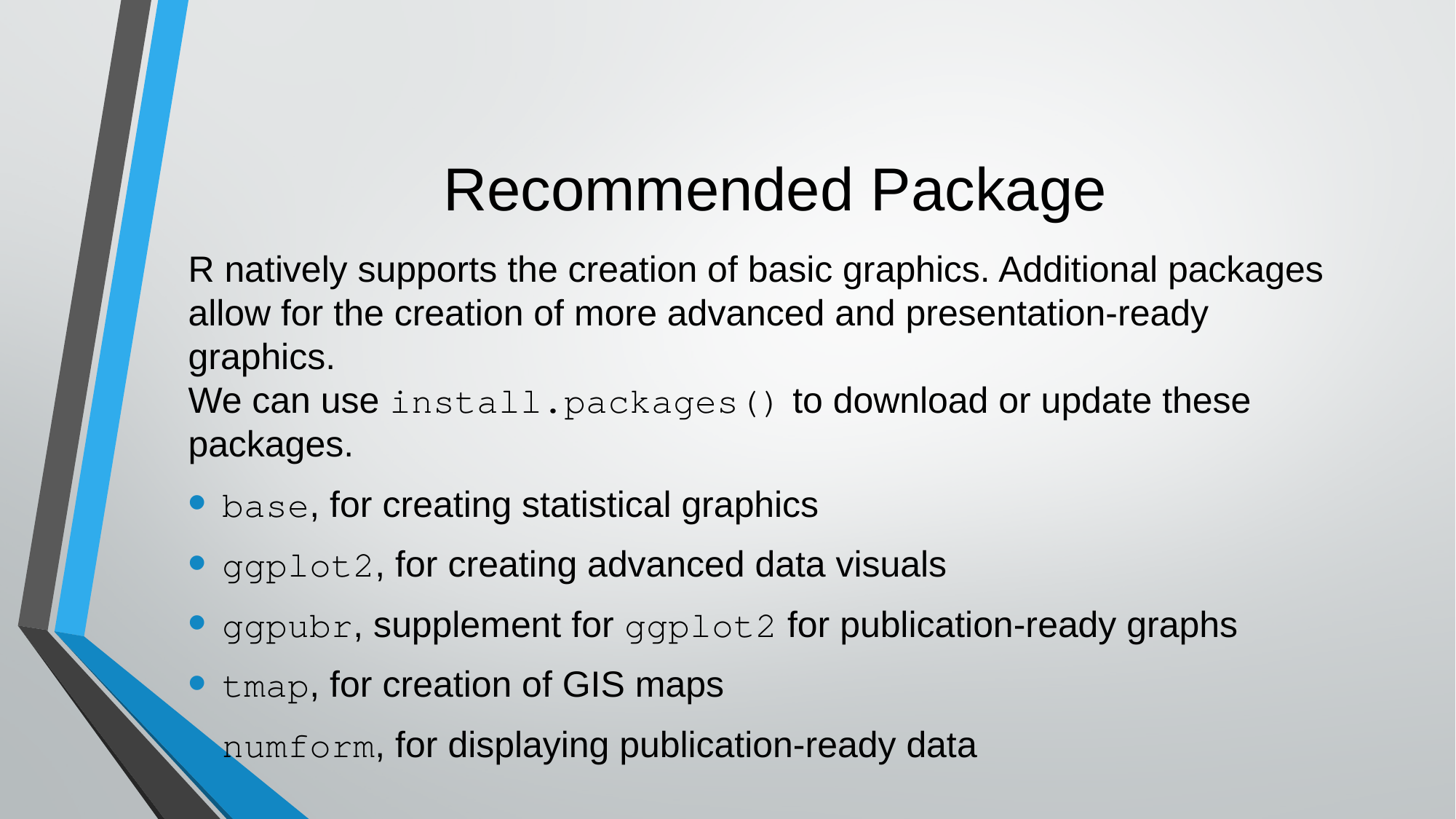

# Recommended Package
R natively supports the creation of basic graphics. Additional packages allow for the creation of more advanced and presentation-ready graphics.
We can use install.packages() to download or update these packages.
base, for creating statistical graphics
ggplot2, for creating advanced data visuals
ggpubr, supplement for ggplot2 for publication-ready graphs
tmap, for creation of GIS maps
numform, for displaying publication-ready data